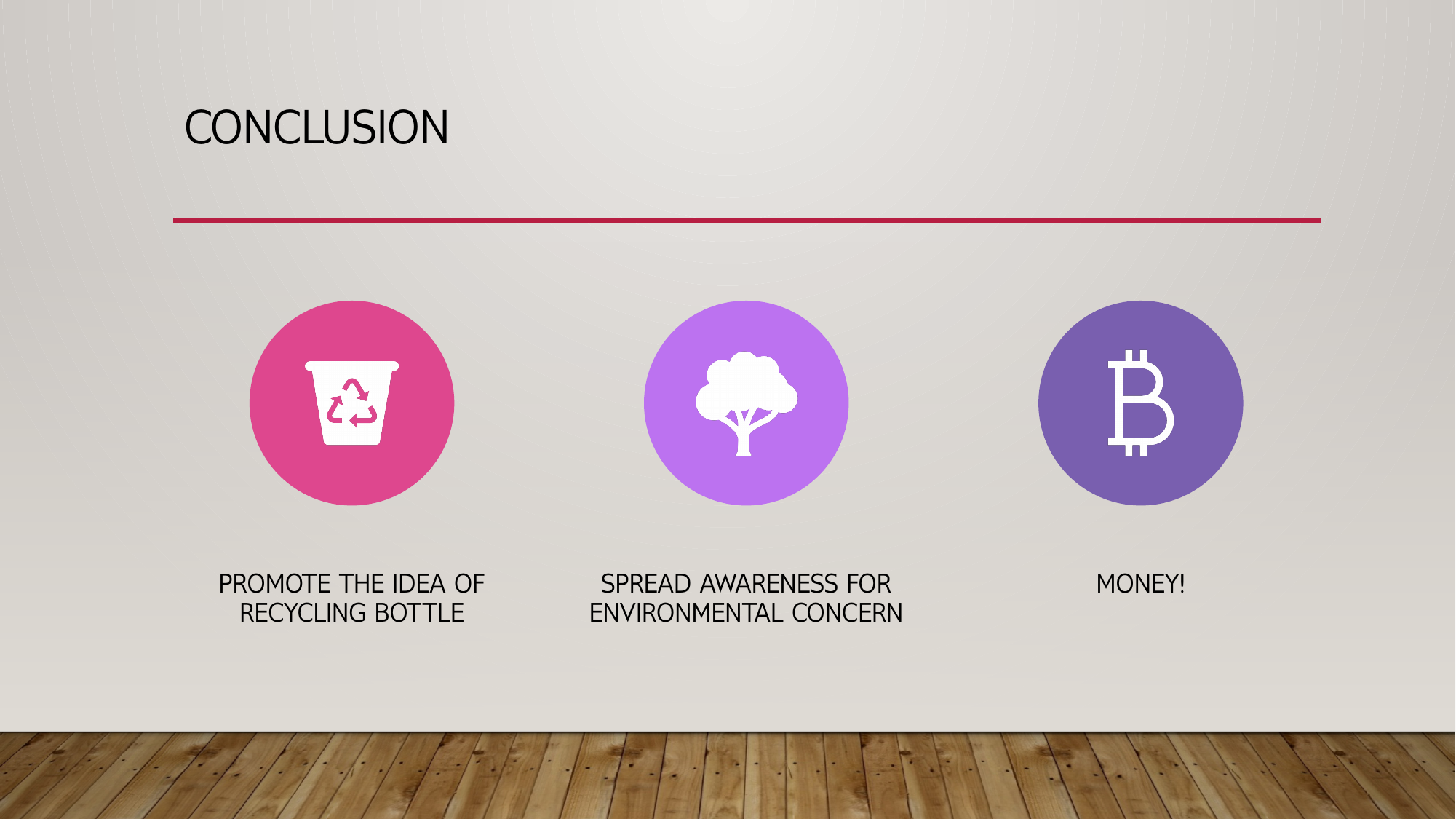

# conclusion
Promote the idea of recycling bottle
Spread awareness for environmental concern
Money!